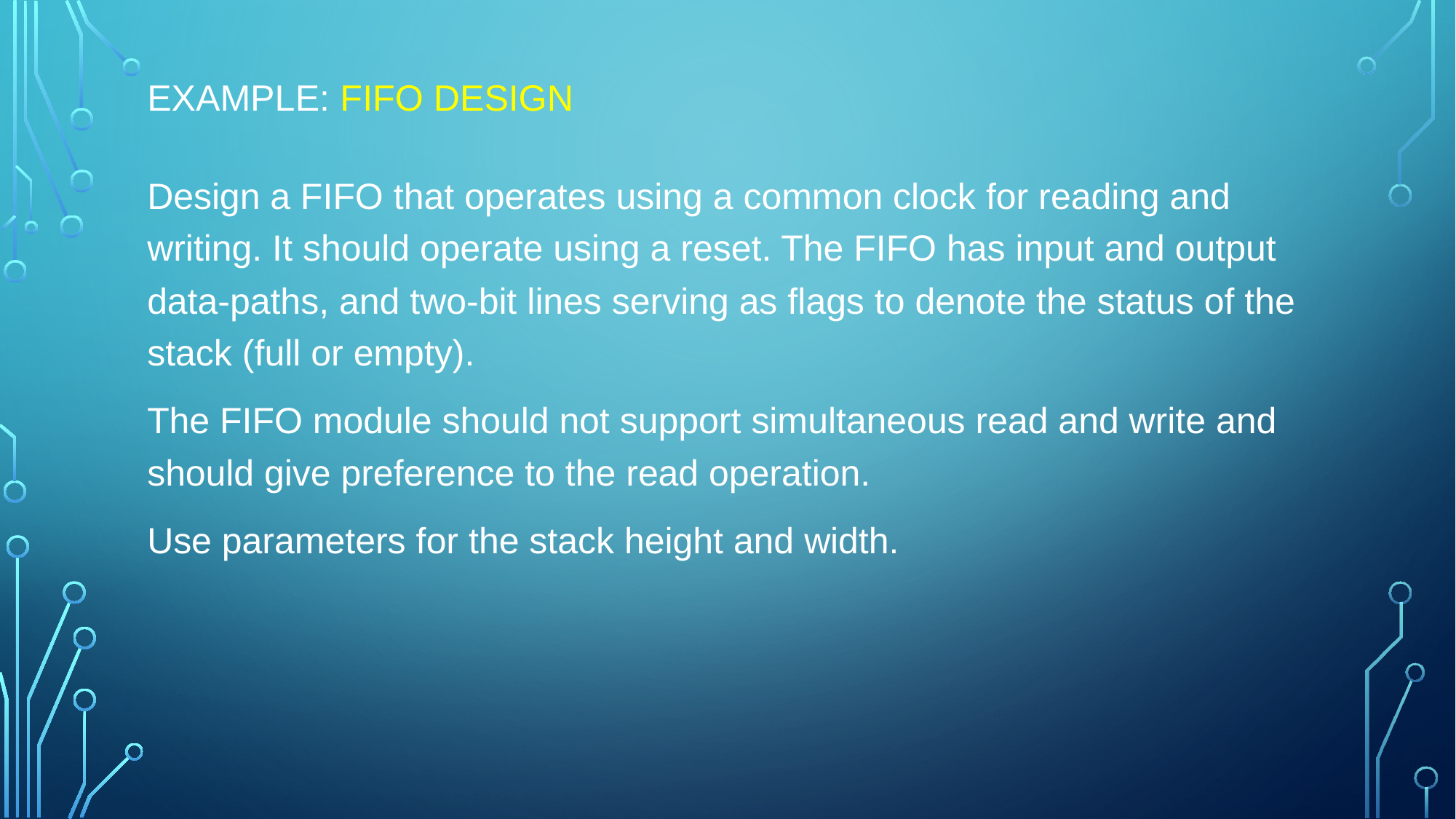

# EXAMPLE: FIFO DESIGN
Design a FIFO that operates using a common clock for reading and writing. It should operate using a reset. The FIFO has input and output data-paths, and two-bit lines serving as flags to denote the status of the stack (full or empty).
The FIFO module should not support simultaneous read and write and should give preference to the read operation.
Use parameters for the stack height and width.